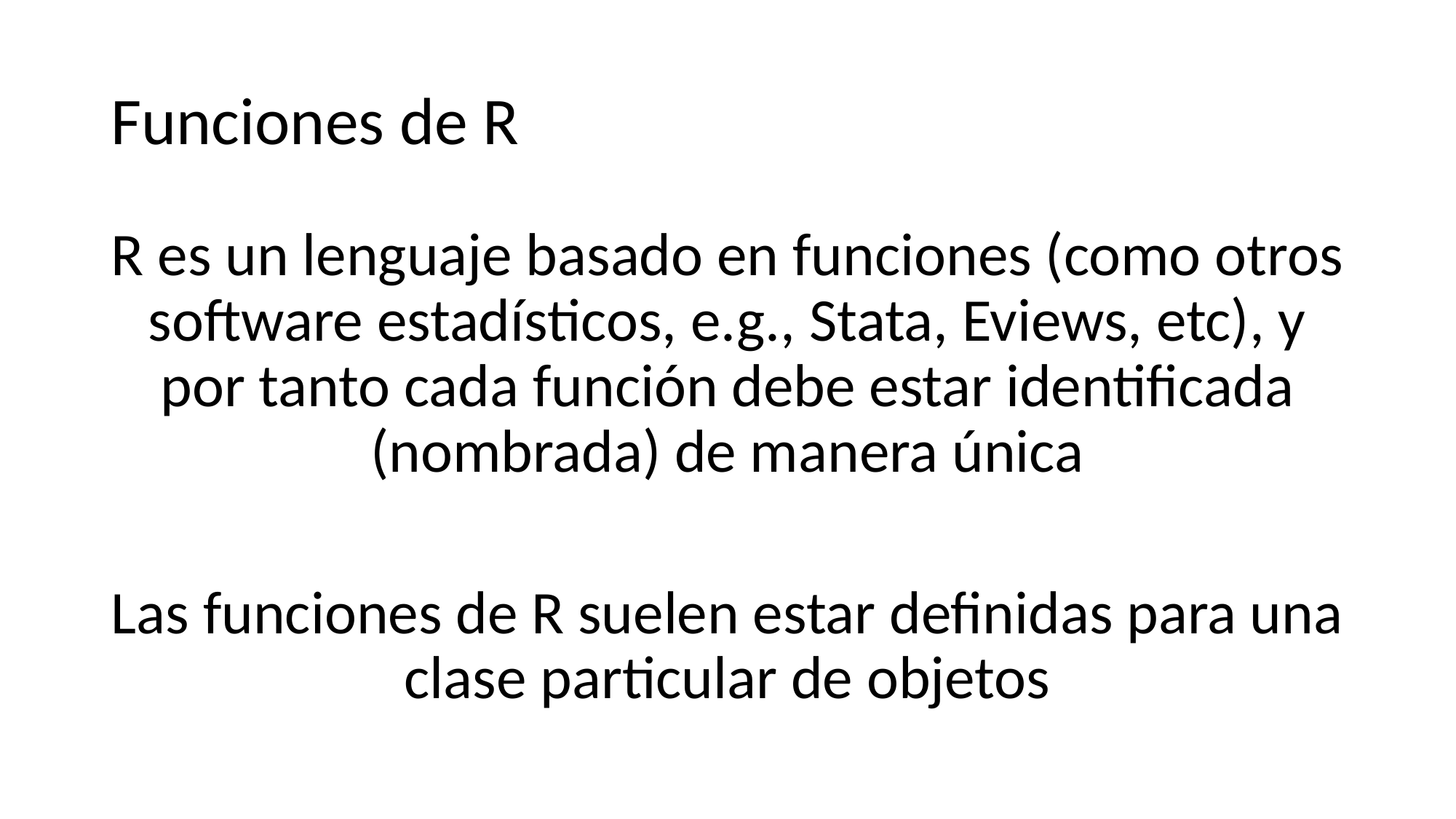

# Funciones de R
R es un lenguaje basado en funciones (como otros software estadísticos, e.g., Stata, Eviews, etc), y por tanto cada función debe estar identificada (nombrada) de manera única

Las funciones de R suelen estar definidas para una clase particular de objetos